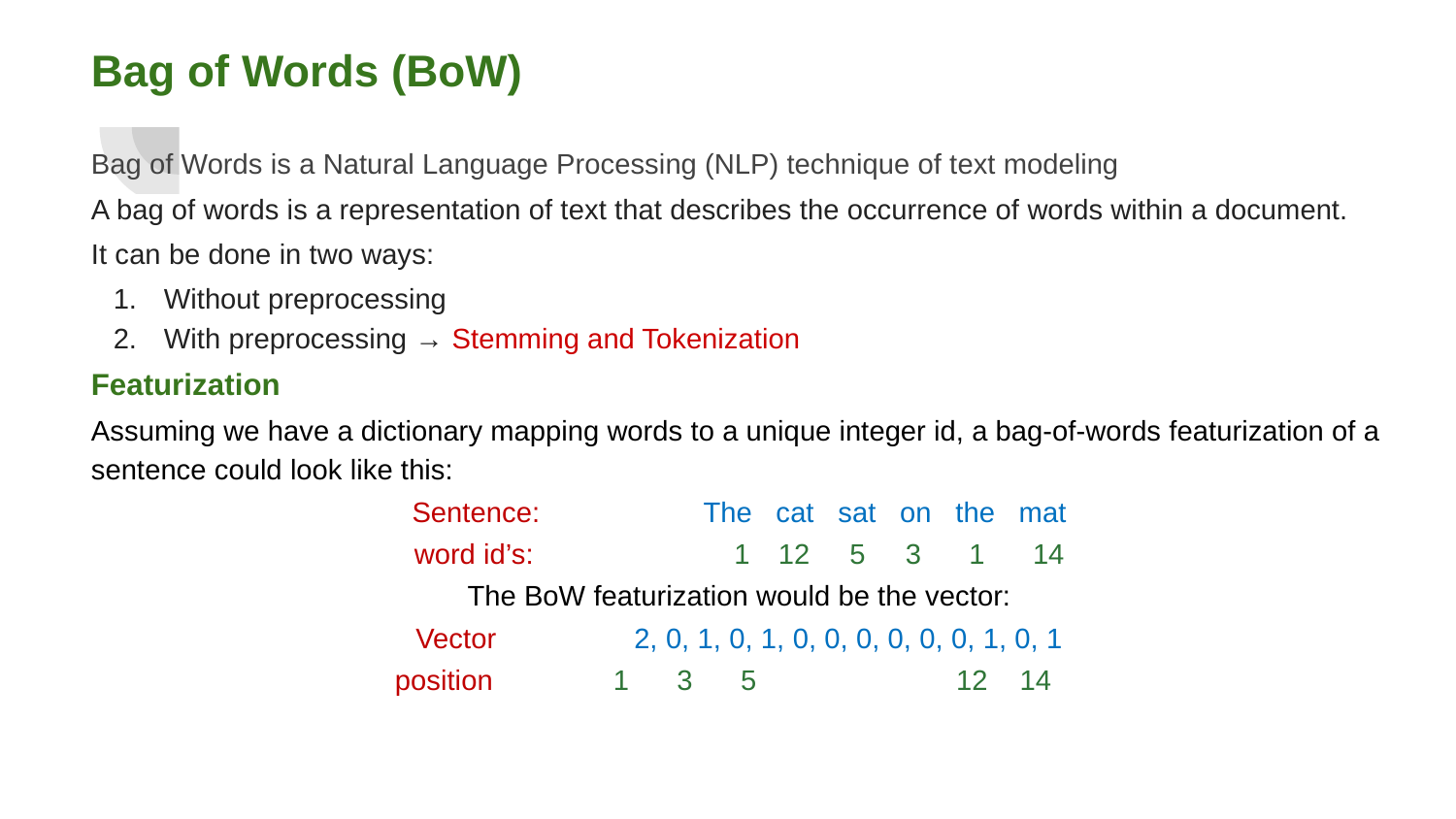

# Bag of Words (BoW)
Bag of Words is a Natural Language Processing (NLP) technique of text modeling
A bag of words is a representation of text that describes the occurrence of words within a document.
It can be done in two ways:
Without preprocessing
With preprocessing → Stemming and Tokenization
Featurization
Assuming we have a dictionary mapping words to a unique integer id, a bag-of-words featurization of a sentence could look like this:
Sentence:                 	The   cat   sat   on   the   mat
word id’s:                         1 	12     5     3      1      14
The BoW featurization would be the vector:
Vector                	2, 0, 1, 0, 1, 0, 0, 0, 0, 0, 0, 1, 0, 1
position             	1      3      5                         12    14